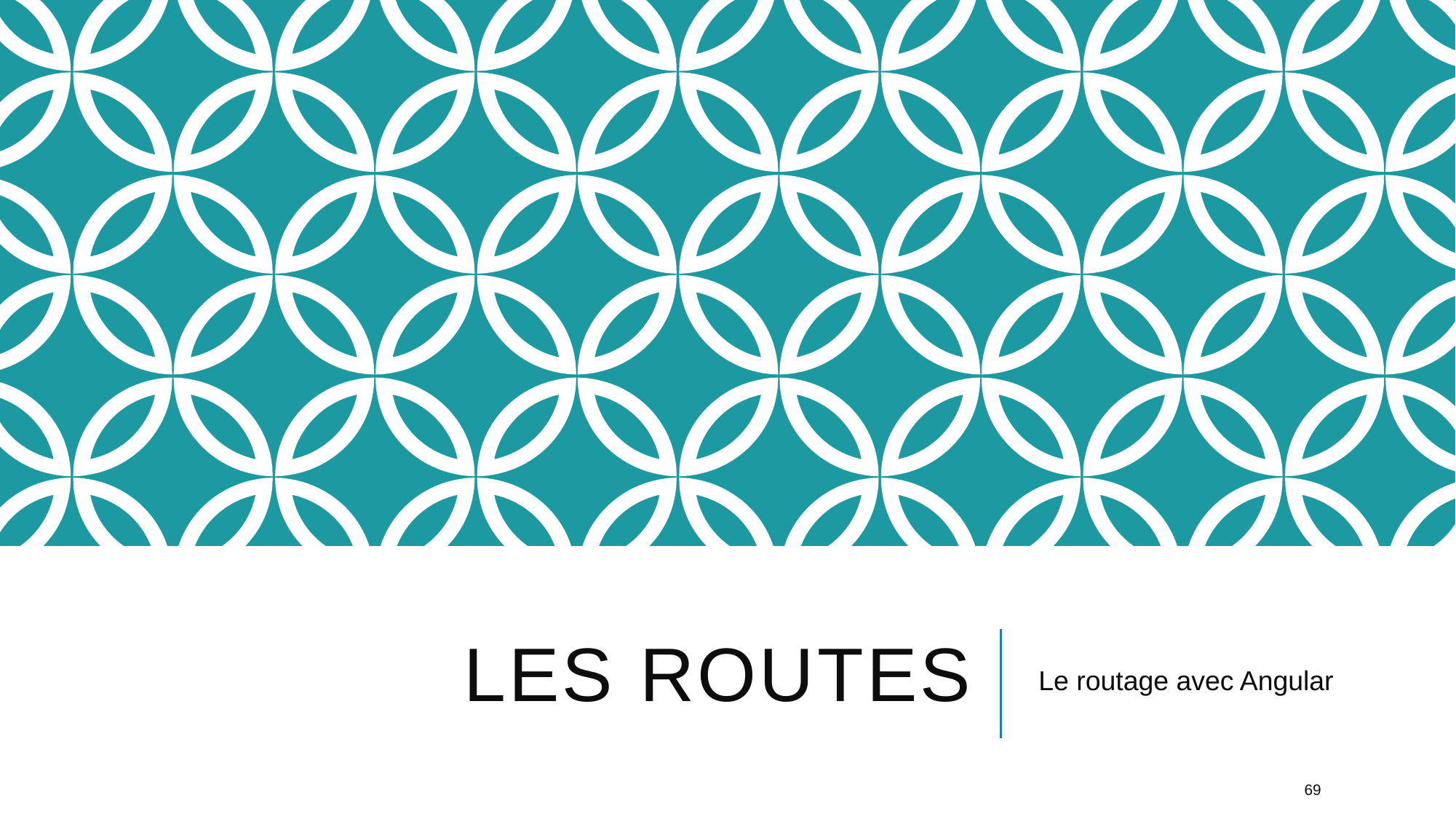

# Les routes
Le routage avec Angular
69